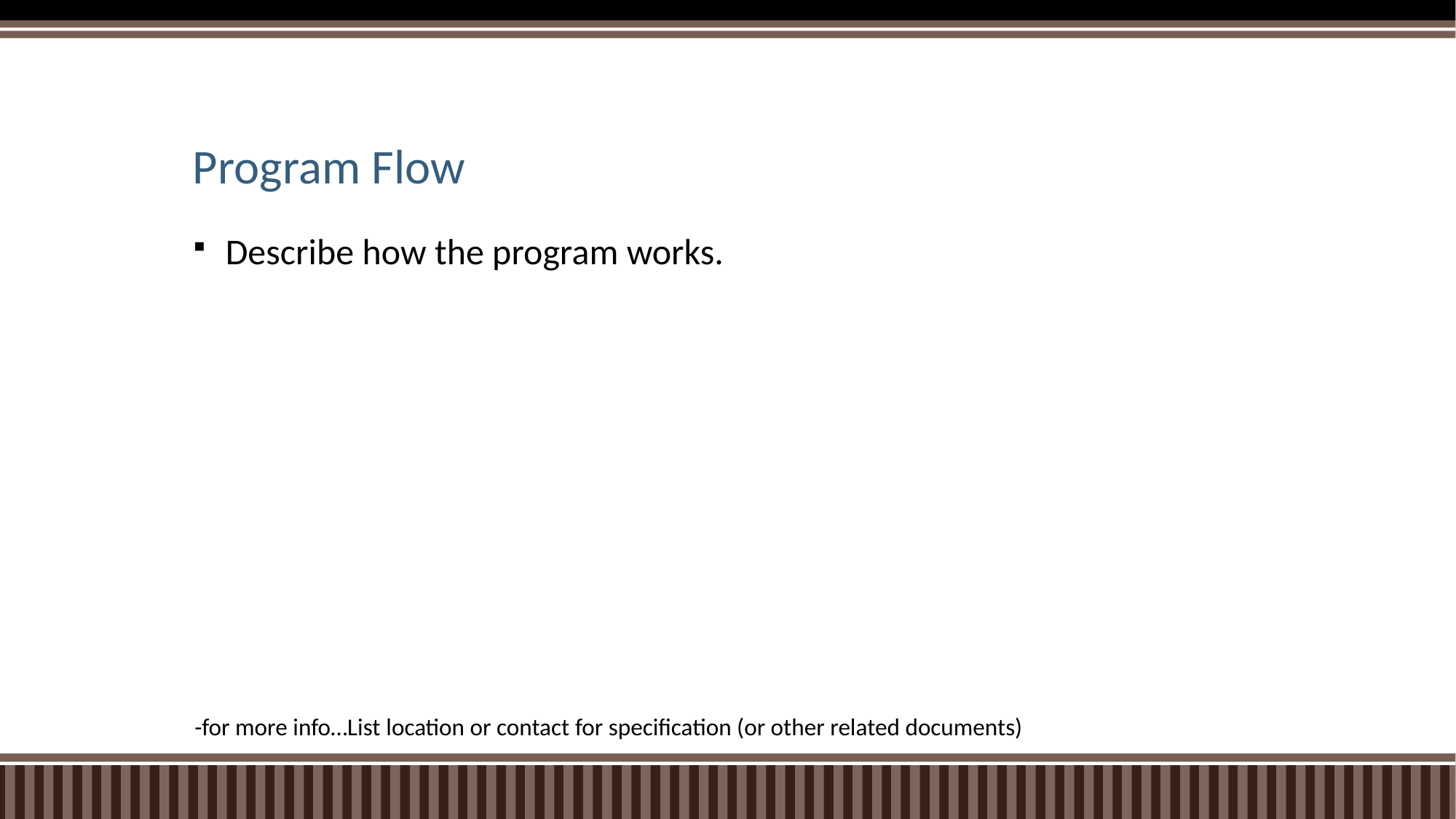

# Program Flow
Describe how the program works.
-for more info…List location or contact for specification (or other related documents)